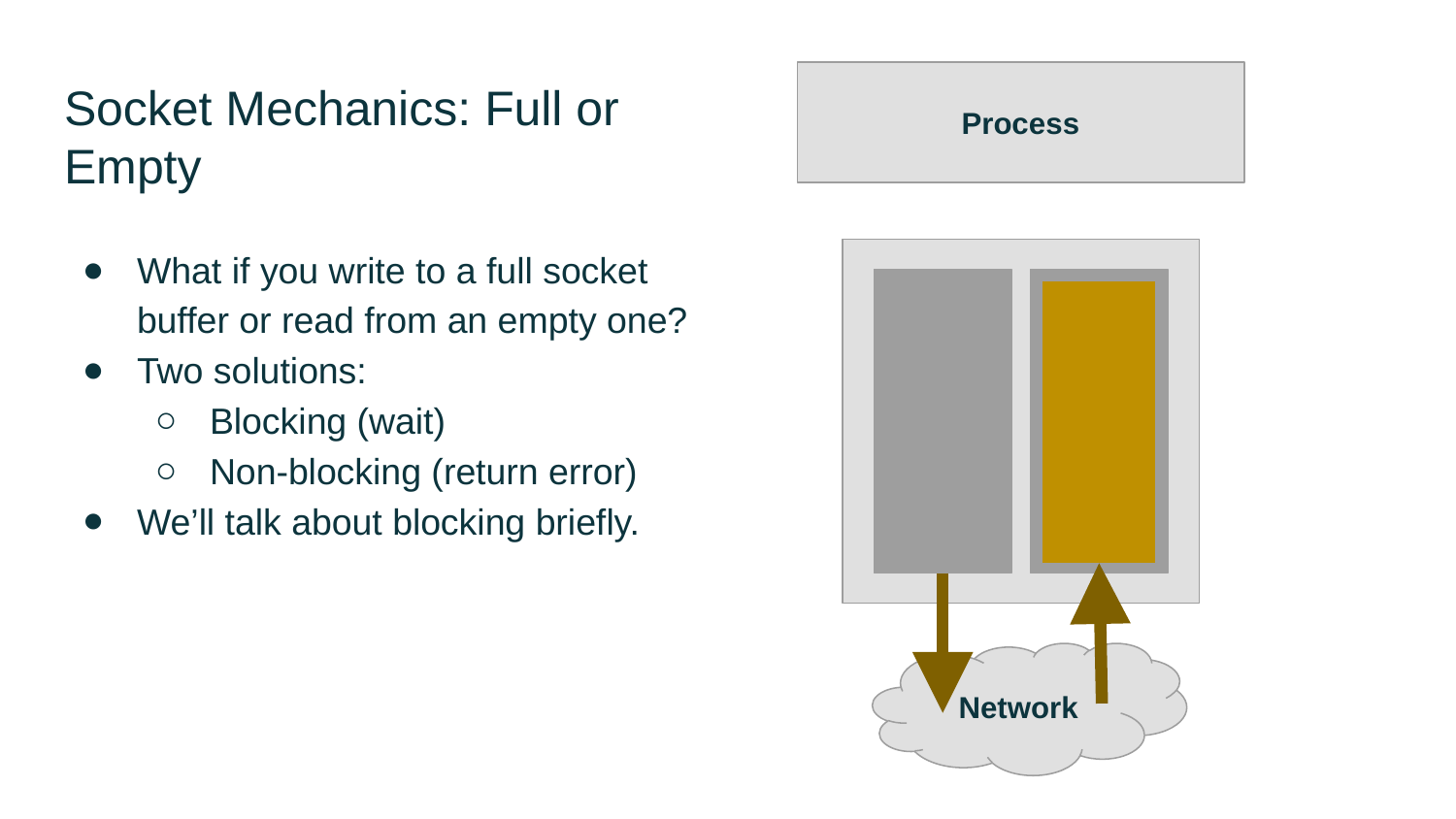

Process
# Socket Mechanics: Full or Empty
What if you write to a full socket buffer or read from an empty one?
Two solutions:
Blocking (wait)
Non-blocking (return error)
We’ll talk about blocking briefly.

Network